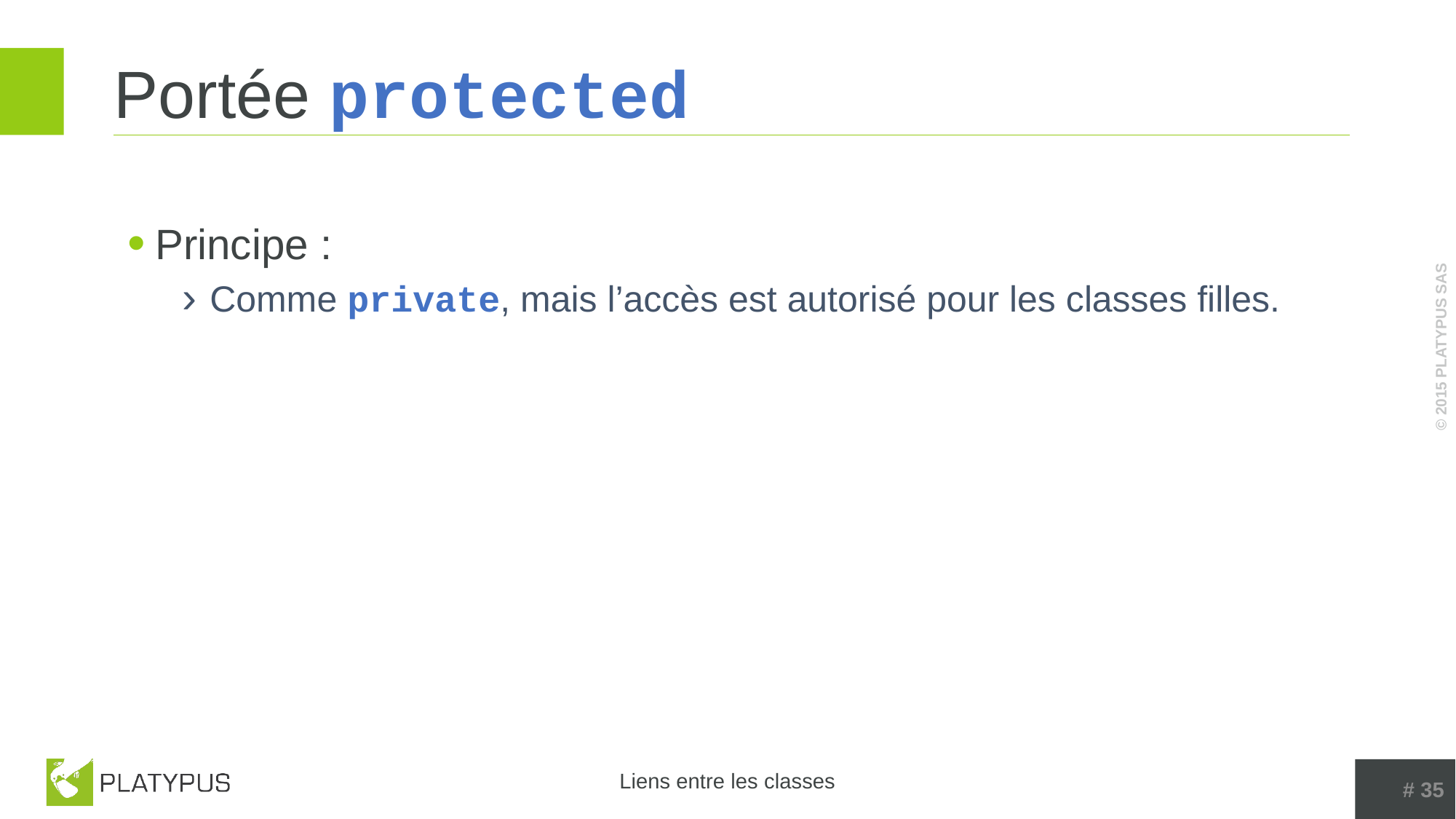

# Portée protected

Principe :
Comme private, mais l’accès est autorisé pour les classes filles.

# 35
Liens entre les classes